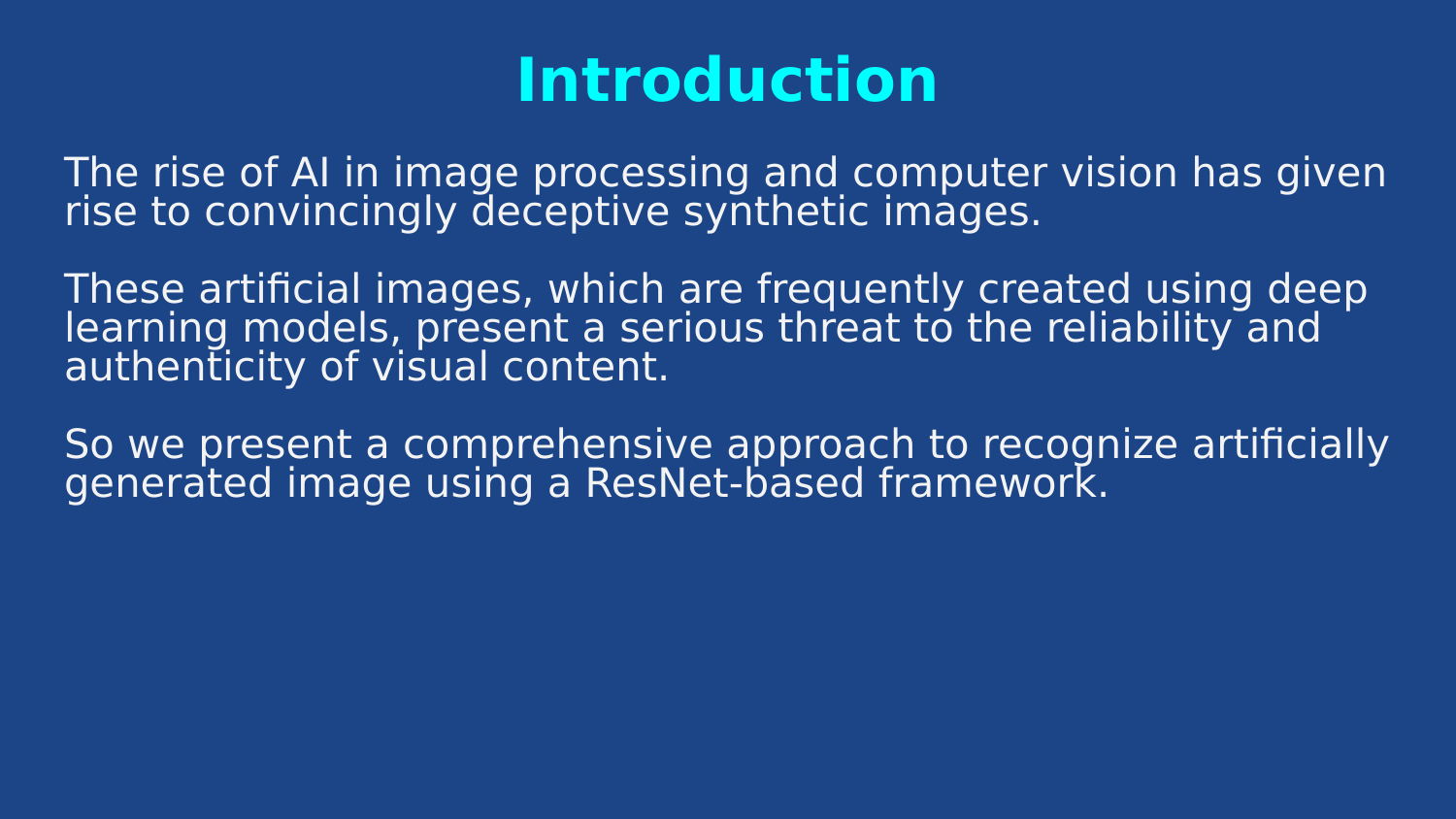

# Introduction
The rise of AI in image processing and computer vision has given rise to convincingly deceptive synthetic images.

These artificial images, which are frequently created using deep learning models, present a serious threat to the reliability and authenticity of visual content.

So we present a comprehensive approach to recognize artificially generated image using a ResNet-based framework.